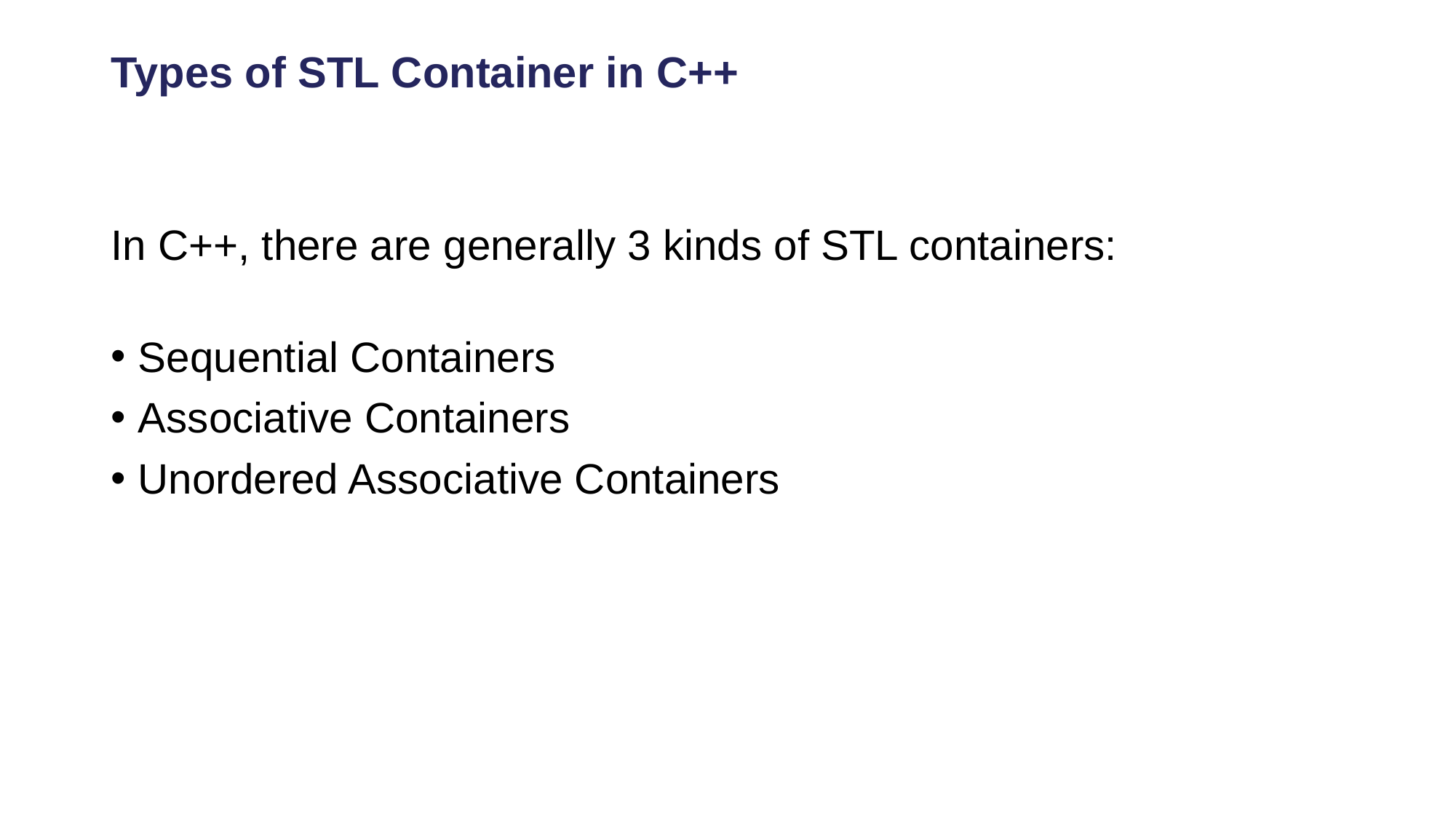

# Types of STL Container in C++
In C++, there are generally 3 kinds of STL containers:
Sequential Containers
Associative Containers
Unordered Associative Containers